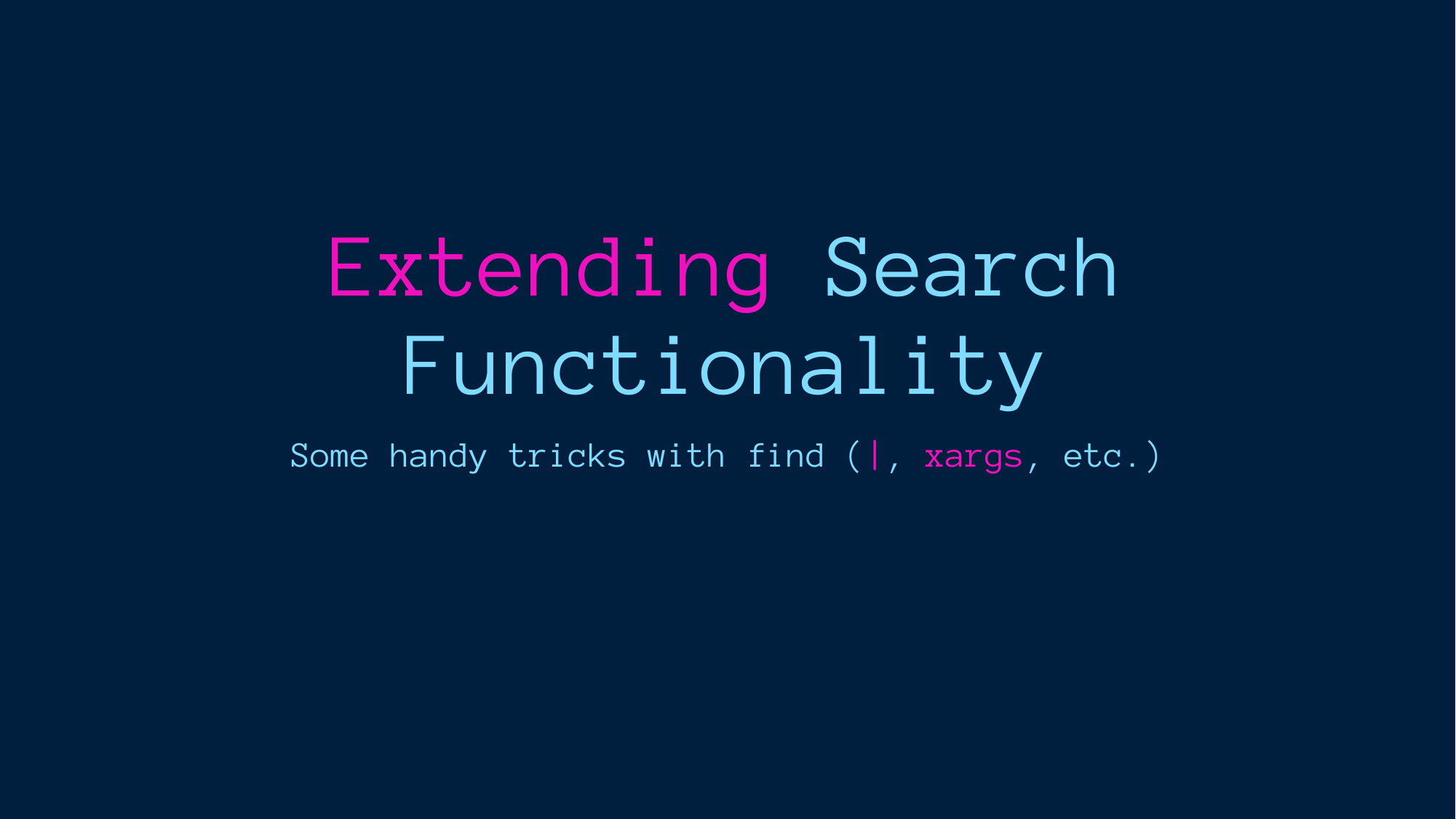

# Extending Search Functionality
Some handy tricks with find (|, xargs, etc.)